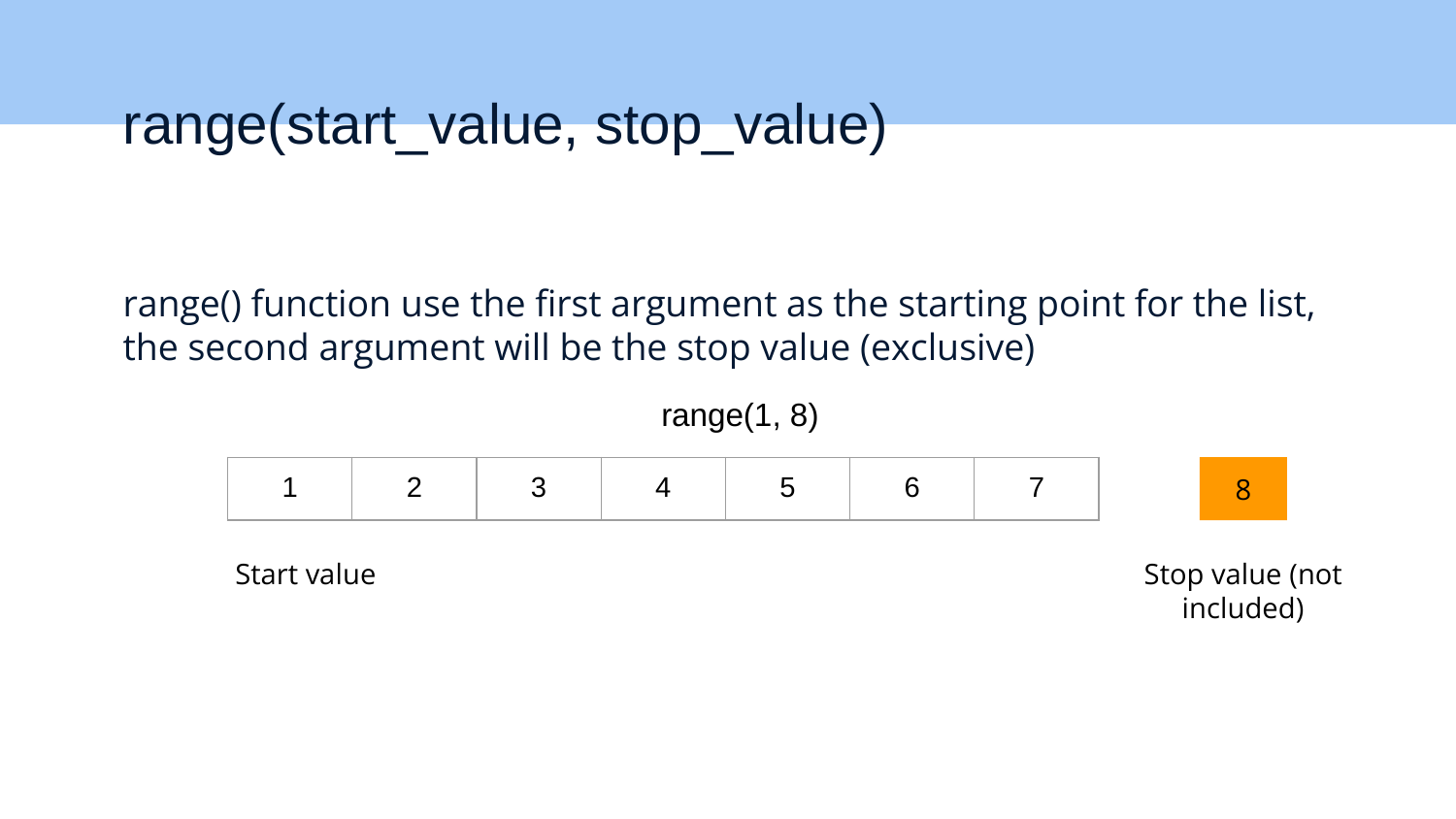

# range(start_value, stop_value)
range() function use the first argument as the starting point for the list, the second argument will be the stop value (exclusive)
range(1, 8)
8
| 1 | 2 | 3 | 4 | 5 | 6 | 7 |
| --- | --- | --- | --- | --- | --- | --- |
Start value
Stop value (not included)